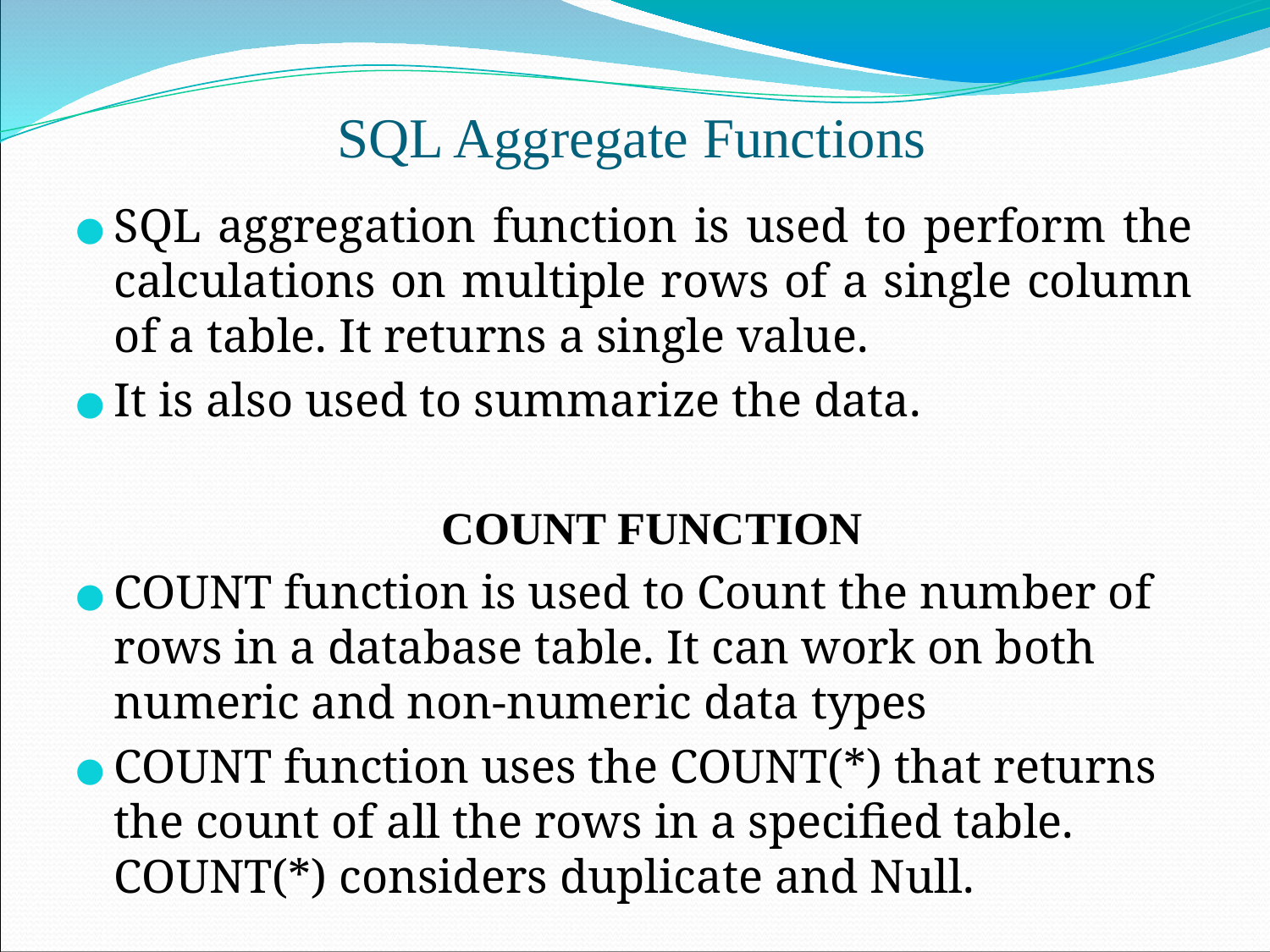

# SQL Aggregate Functions
SQL aggregation function is used to perform the calculations on multiple rows of a single column of a table. It returns a single value.
It is also used to summarize the data.

   COUNT FUNCTION
COUNT function is used to Count the number of rows in a database table. It can work on both numeric and non-numeric data types
COUNT function uses the COUNT(*) that returns the count of all the rows in a specified table. COUNT(*) considers duplicate and Null.